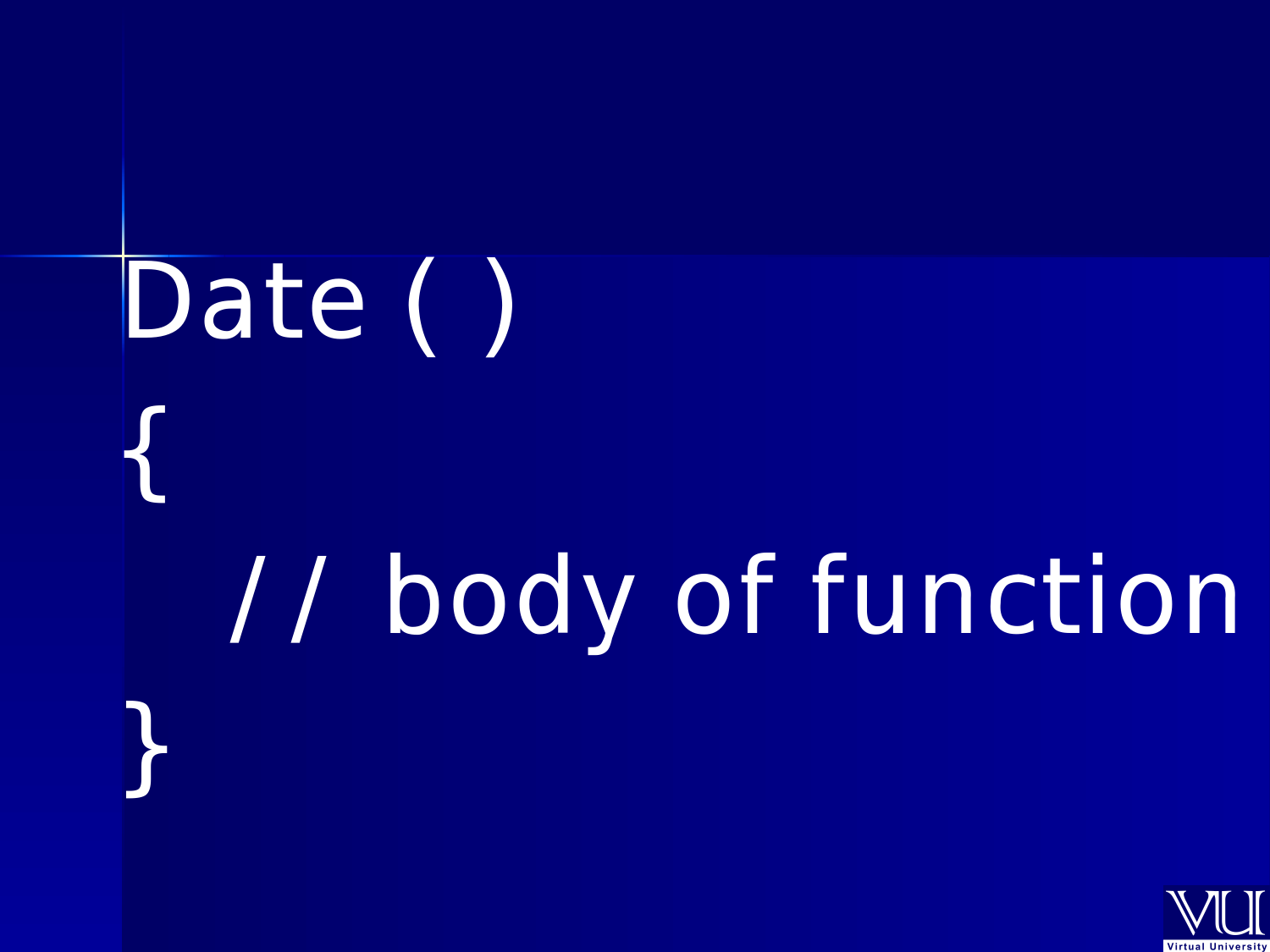

Date ( )
{
	  // body of function
}